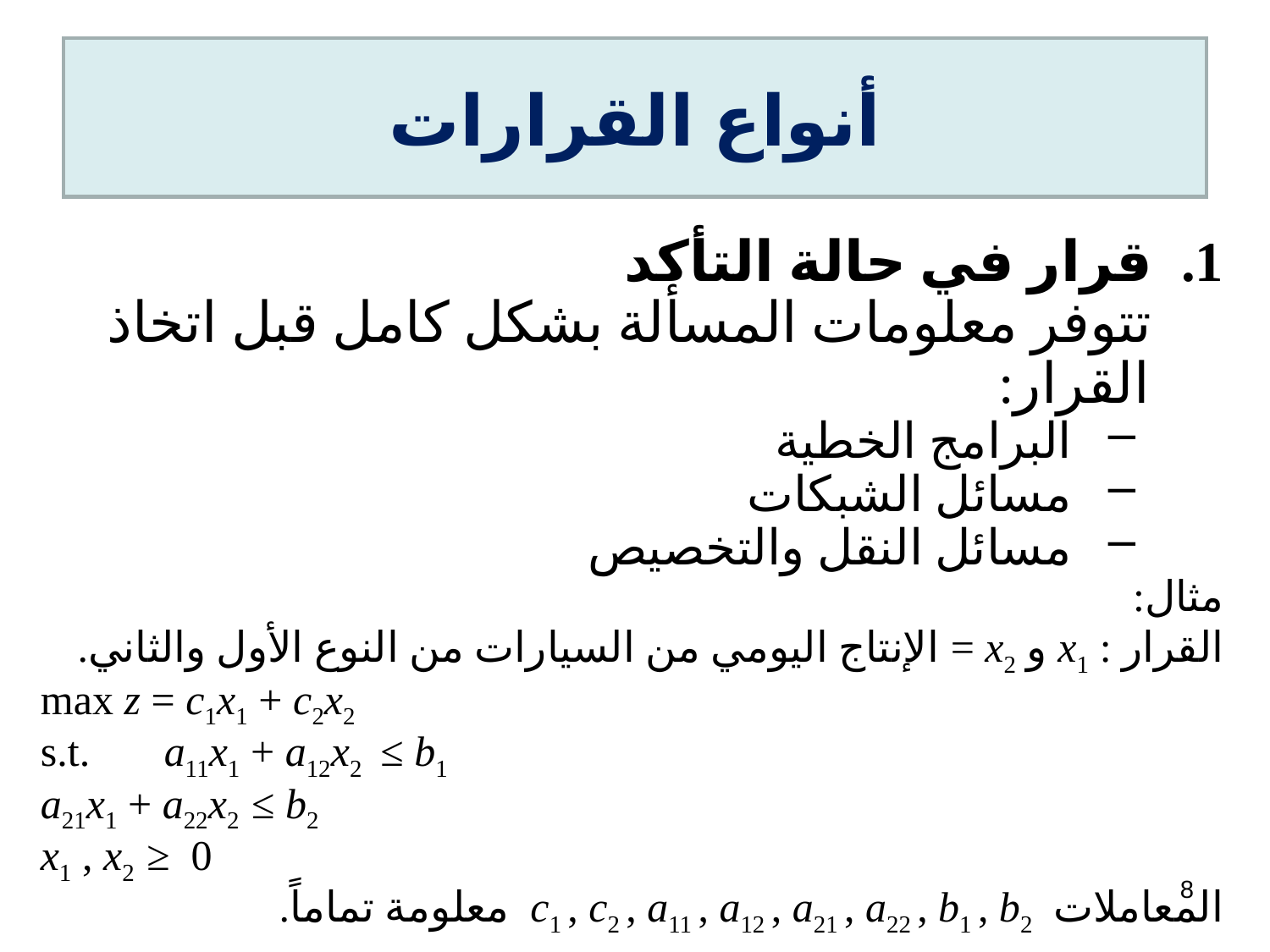

# أنواع القرارات
1.  قرار في حالة التأكد
     تتوفر معلومات المسألة بشكل كامل قبل اتخاذ القرار:
البرامج الخطية
مسائل الشبكات
مسائل النقل والتخصيص
مثال:
القرار : 	x1 و x2 = الإنتاج اليومي من السيارات من النوع الأول والثاني.
		 max z = c1x1 + c2x2
		 s.t.       a11x1 + a12x2   ≤ b1
	             a21x1 + a22x2  ≤ b2
                x1 , x2  ≥  0
المعاملات  c1 , c2 , a11 , a12 , a21 , a22 , b1 , b2  معلومة تماماً.

8